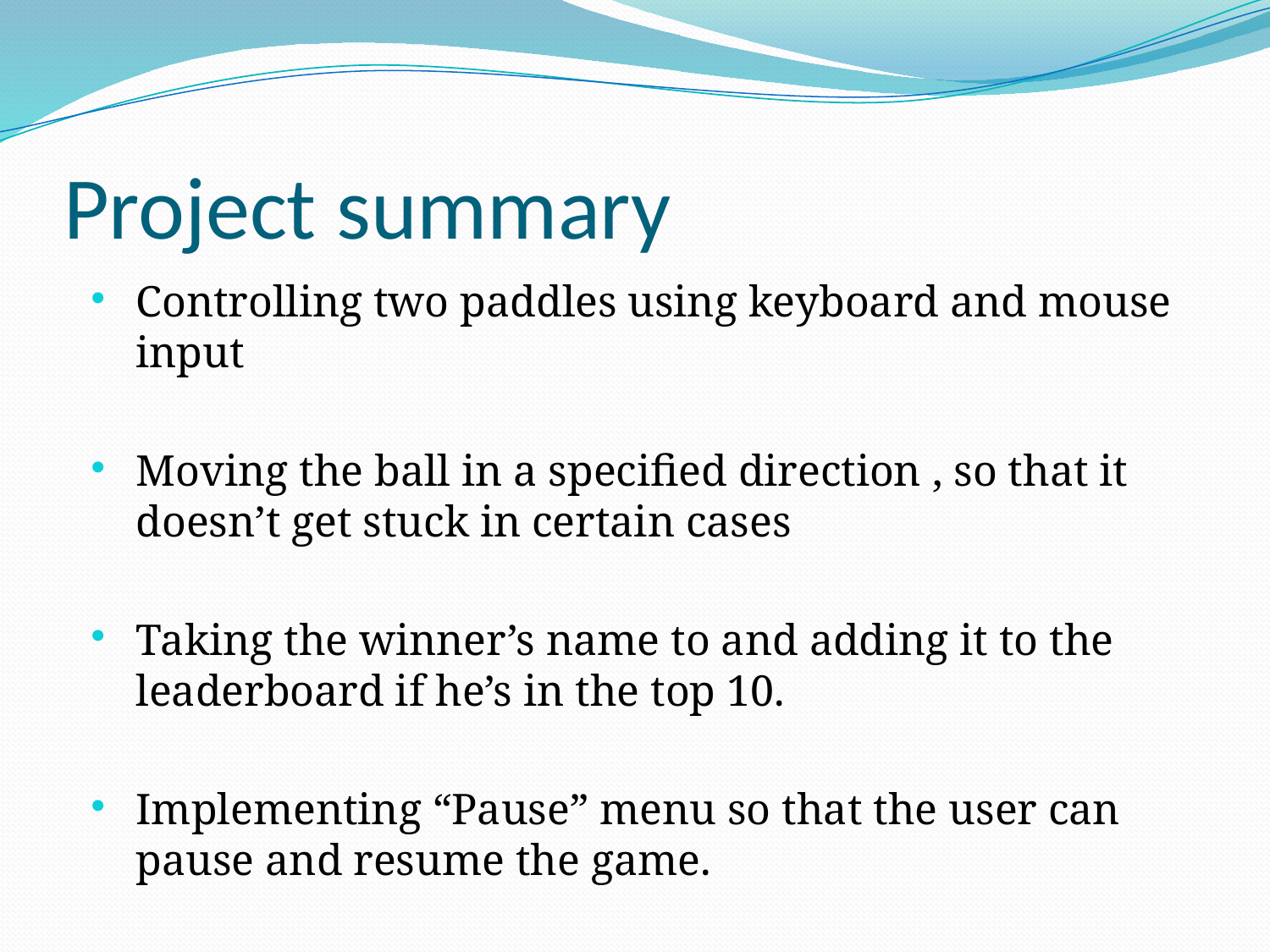

# Project summary
Controlling two paddles using keyboard and mouse input

Moving the ball in a specified direction , so that it doesn’t get stuck in certain cases

Taking the winner’s name to and adding it to the leaderboard if he’s in the top 10.

Implementing “Pause” menu so that the user can pause and resume the game.